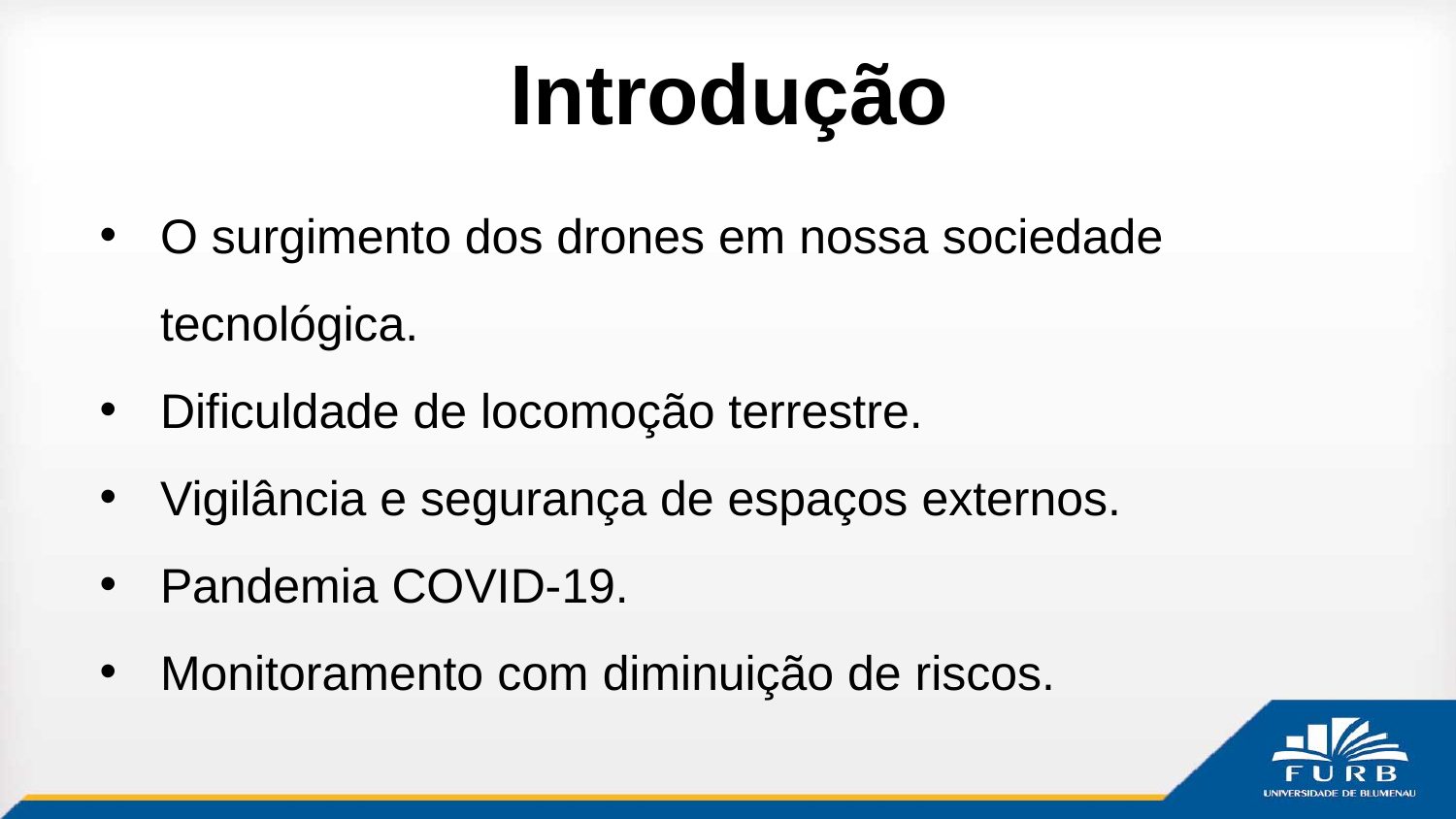

# Introdução
O surgimento dos drones em nossa sociedade tecnológica.
Dificuldade de locomoção terrestre.
Vigilância e segurança de espaços externos.
Pandemia COVID-19.
Monitoramento com diminuição de riscos.